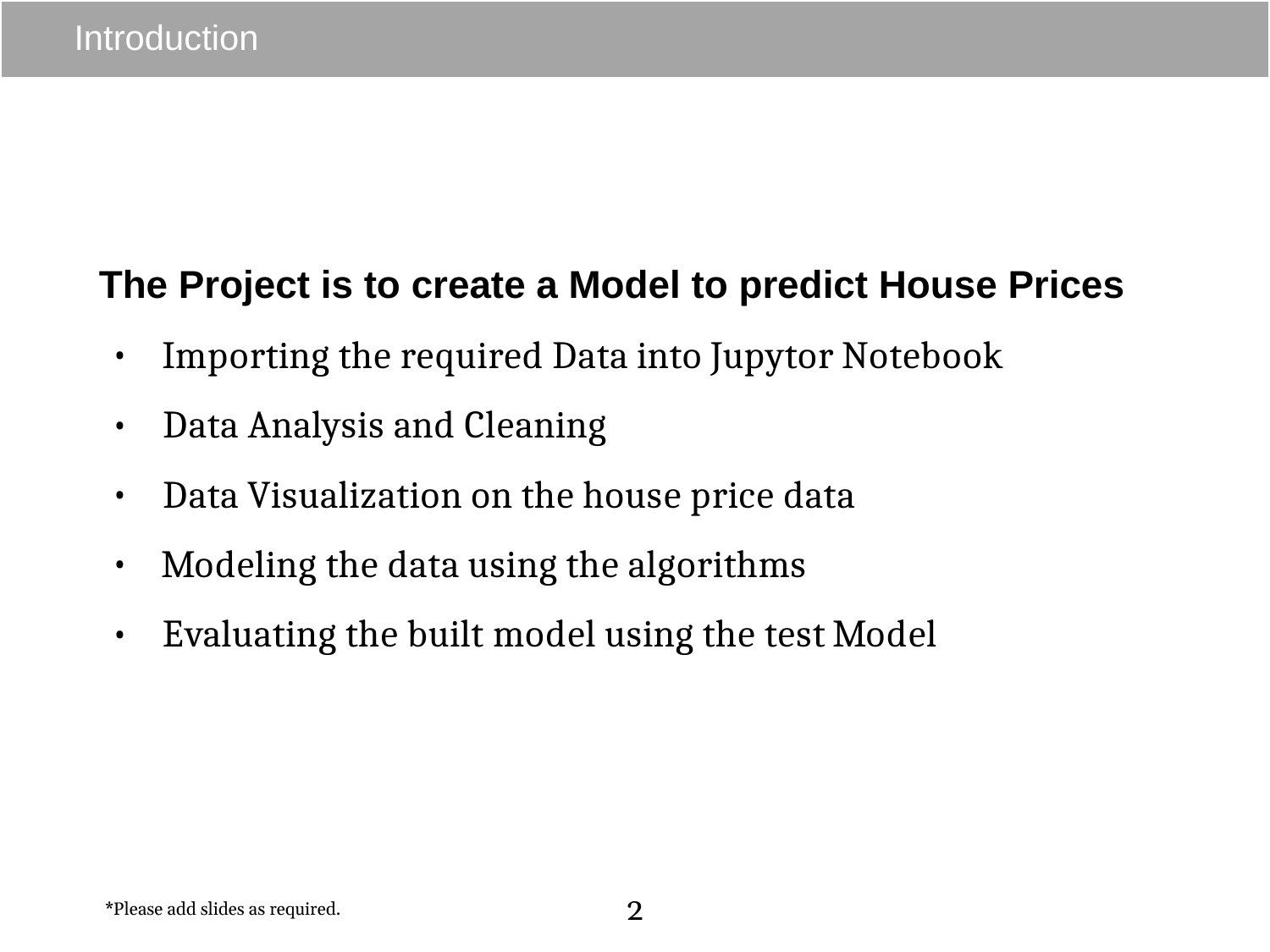

# Introduction

The Project is to create a Model to predict House Prices
Importing the required Data into Jupytor Notebook
Data Analysis and Cleaning
Data Visualization on the house price data
Modeling the data using the algorithms
Evaluating the built model using the test Model
2
*Please add slides as required.